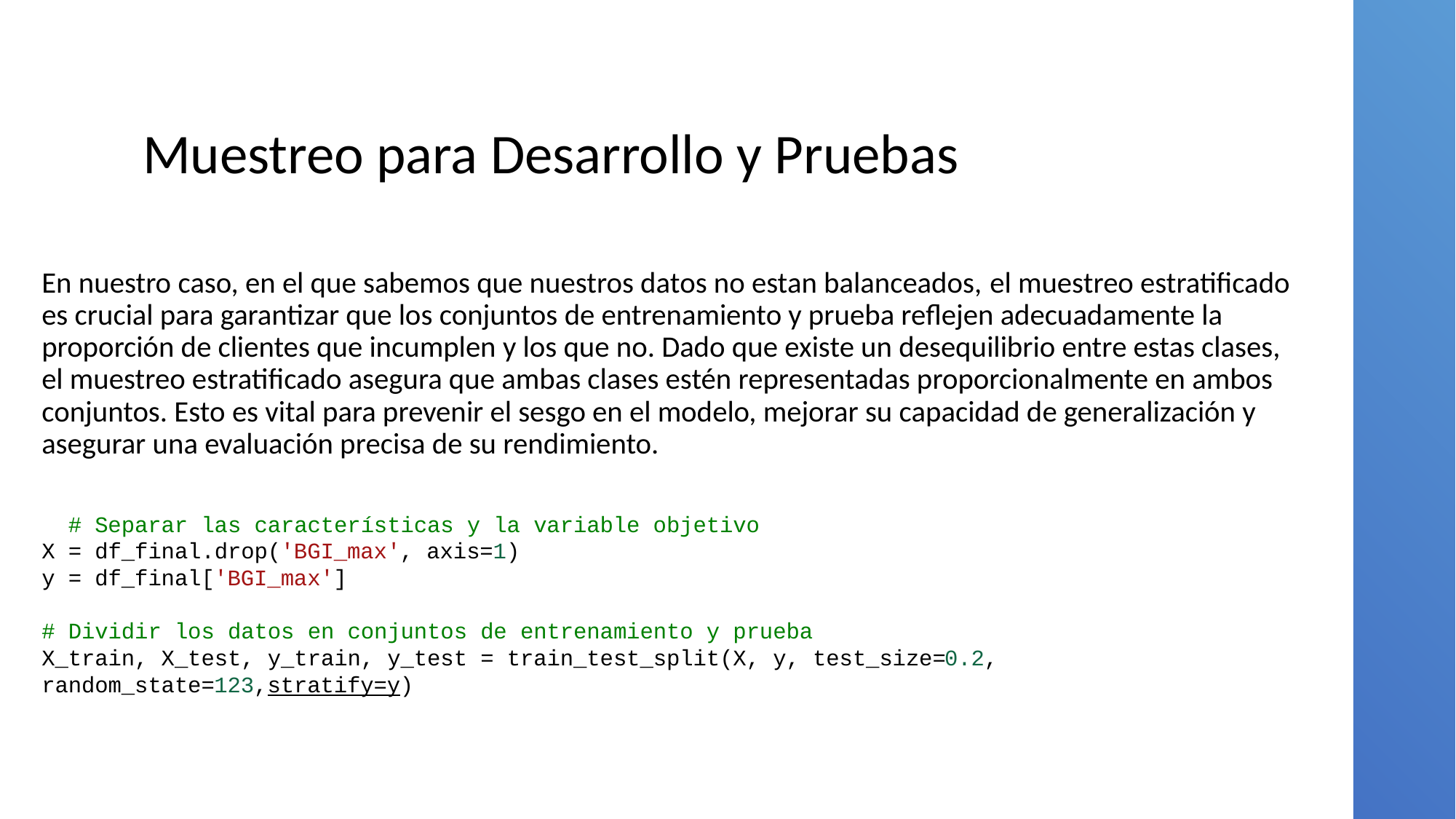

# Muestreo para Desarrollo y Pruebas
En nuestro caso, en el que sabemos que nuestros datos no estan balanceados, el muestreo estratificado es crucial para garantizar que los conjuntos de entrenamiento y prueba reflejen adecuadamente la proporción de clientes que incumplen y los que no. Dado que existe un desequilibrio entre estas clases, el muestreo estratificado asegura que ambas clases estén representadas proporcionalmente en ambos conjuntos. Esto es vital para prevenir el sesgo en el modelo, mejorar su capacidad de generalización y asegurar una evaluación precisa de su rendimiento.

  # Separar las características y la variable objetivo
X = df_final.drop('BGI_max', axis=1)
y = df_final['BGI_max']
# Dividir los datos en conjuntos de entrenamiento y prueba
X_train, X_test, y_train, y_test = train_test_split(X, y, test_size=0.2, random_state=123,stratify=y)